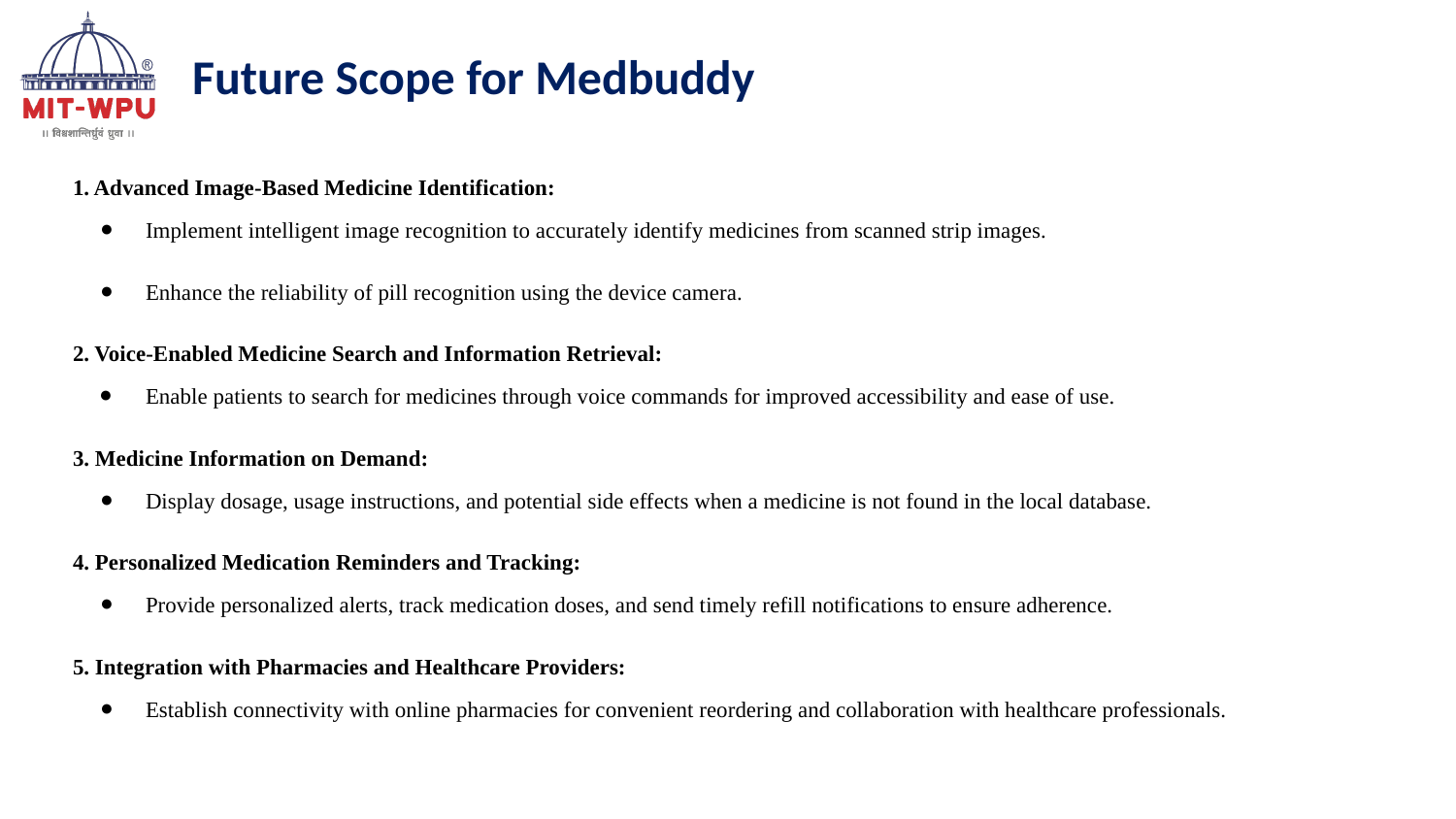

# Future Scope for Medbuddy
1. Advanced Image-Based Medicine Identification:
Implement intelligent image recognition to accurately identify medicines from scanned strip images.
Enhance the reliability of pill recognition using the device camera.
2. Voice-Enabled Medicine Search and Information Retrieval:
Enable patients to search for medicines through voice commands for improved accessibility and ease of use.
3. Medicine Information on Demand:
Display dosage, usage instructions, and potential side effects when a medicine is not found in the local database.
4. Personalized Medication Reminders and Tracking:
Provide personalized alerts, track medication doses, and send timely refill notifications to ensure adherence.
5. Integration with Pharmacies and Healthcare Providers:
Establish connectivity with online pharmacies for convenient reordering and collaboration with healthcare professionals.